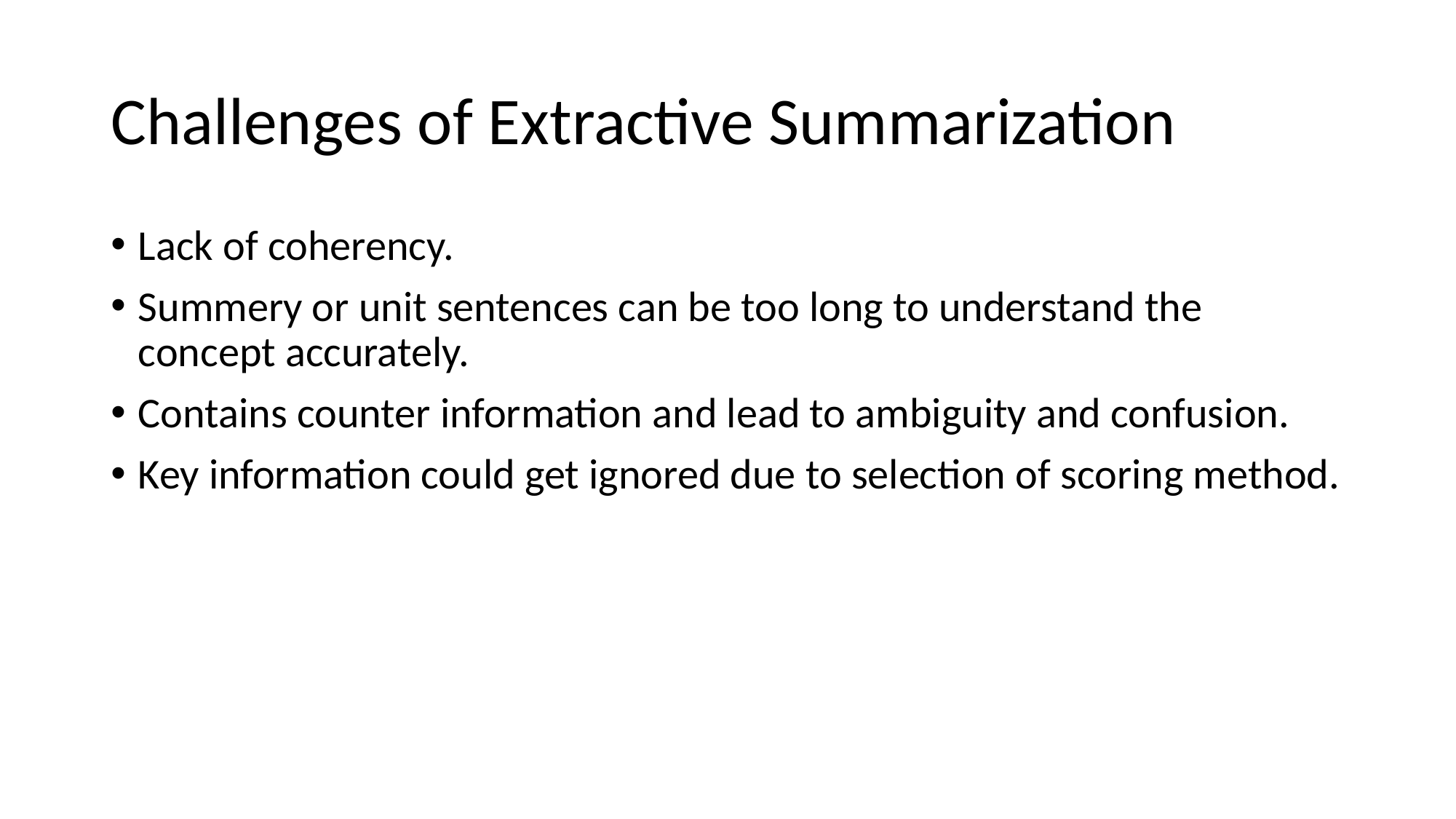

# Challenges of Extractive Summarization
Lack of coherency.
Summery or unit sentences can be too long to understand the concept accurately.
Contains counter information and lead to ambiguity and confusion.
Key information could get ignored due to selection of scoring method.